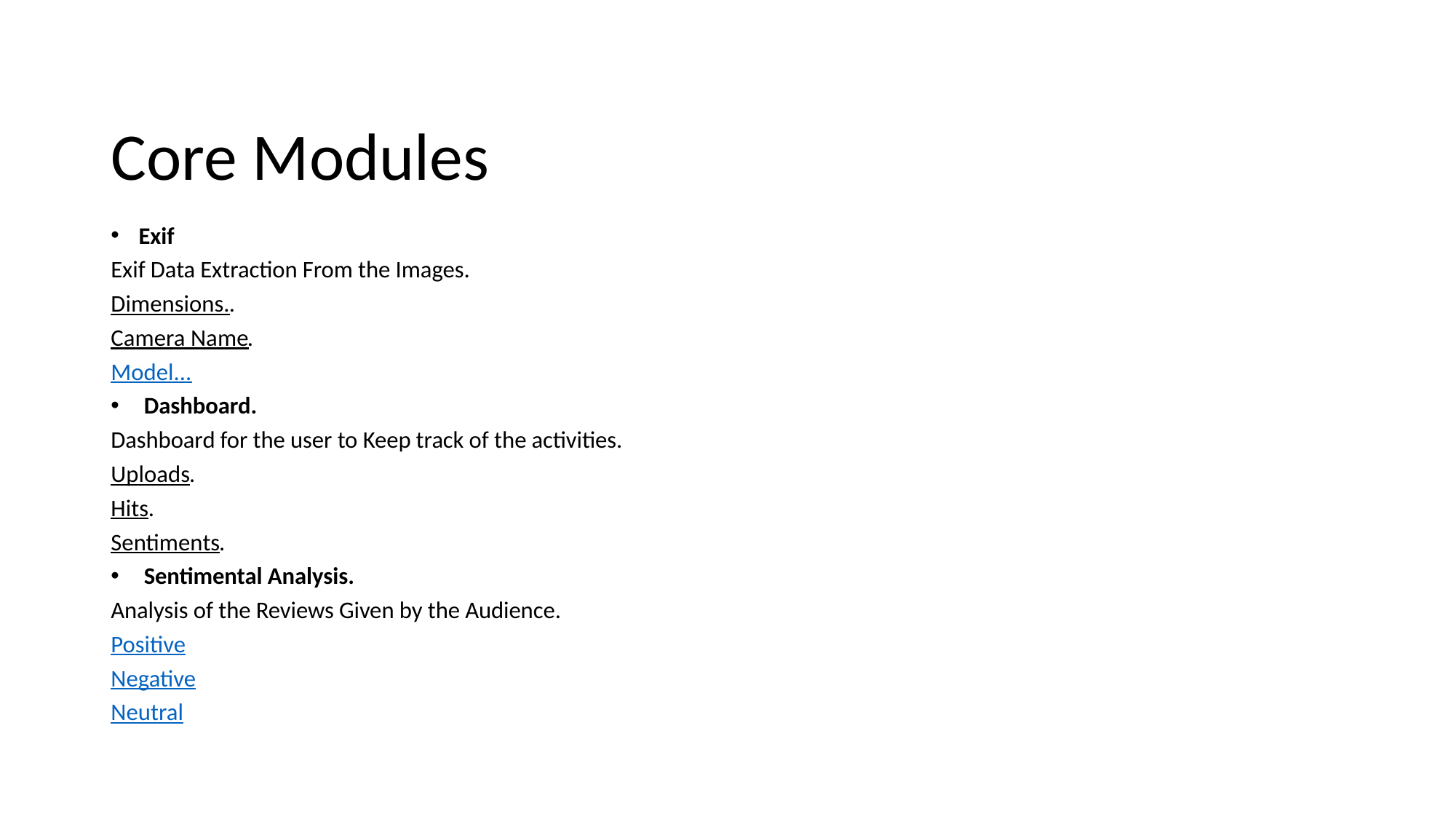

# Core Modules
Exif
Exif Data Extraction From the Images.
Dimensions..
Camera Name.
Model...
 Dashboard.
Dashboard for the user to Keep track of the activities.
Uploads.
Hits.
Sentiments.
 Sentimental Analysis.
Analysis of the Reviews Given by the Audience.
Positive
Negative
Neutral